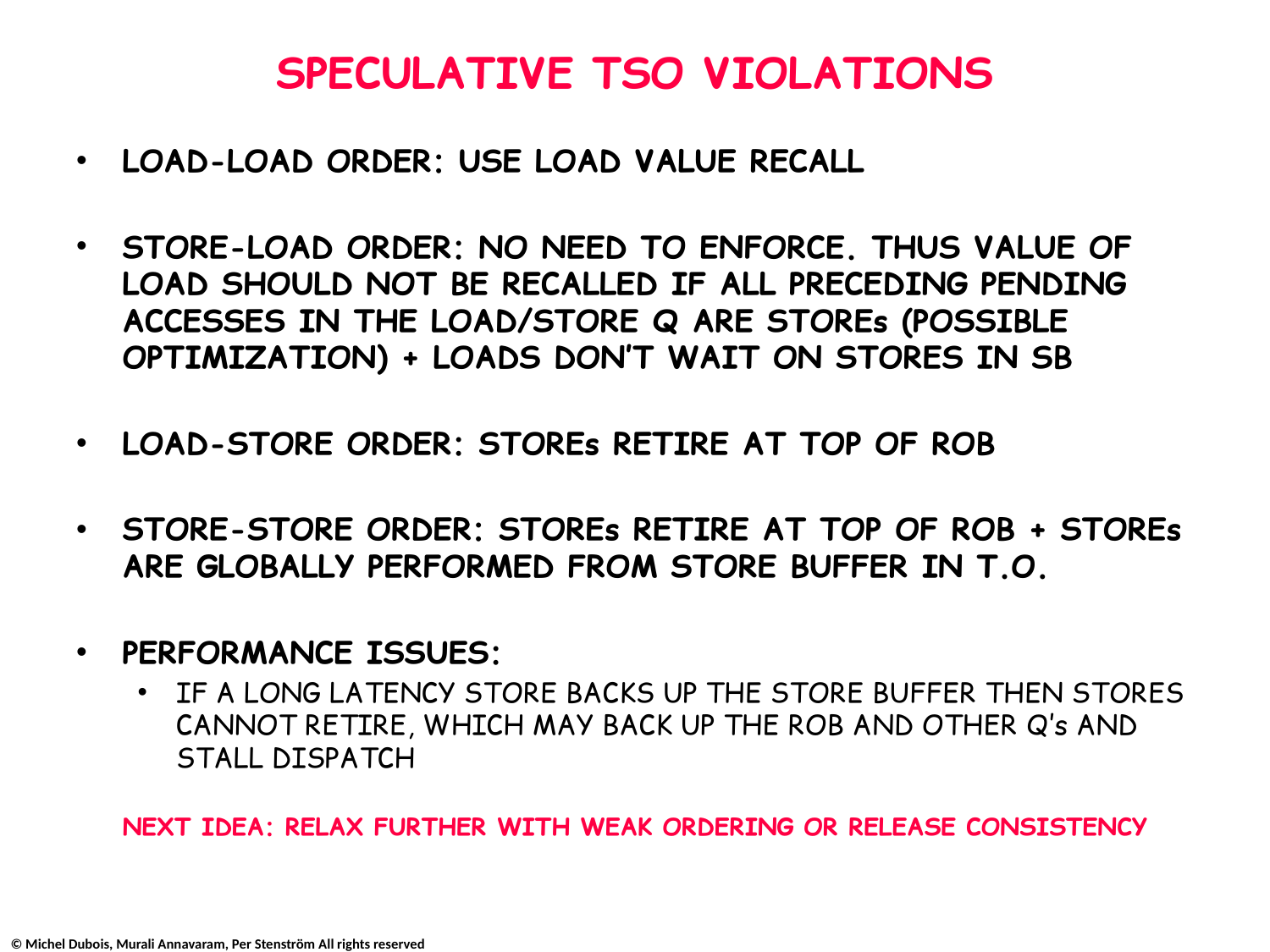

# SPECULATIVE TSO VIOLATIONS
LOAD-LOAD ORDER: USE LOAD VALUE RECALL

STORE-LOAD ORDER: NO NEED TO ENFORCE. THUS VALUE OF LOAD SHOULD NOT BE RECALLED IF ALL PRECEDING PENDING ACCESSES IN THE LOAD/STORE Q ARE STOREs (POSSIBLE OPTIMIZATION) + LOADS DON’T WAIT ON STORES IN SB

LOAD-STORE ORDER: STOREs RETIRE AT TOP OF ROB

STORE-STORE ORDER: STOREs RETIRE AT TOP OF ROB + STOREs ARE GLOBALLY PERFORMED FROM STORE BUFFER IN T.O.

PERFORMANCE ISSUES:
IF A LONG LATENCY STORE BACKS UP THE STORE BUFFER THEN STORES CANNOT RETIRE, WHICH MAY BACK UP THE ROB AND OTHER Q’s AND STALL DISPATCH

NEXT IDEA: RELAX FURTHER WITH WEAK ORDERING OR RELEASE CONSISTENCY